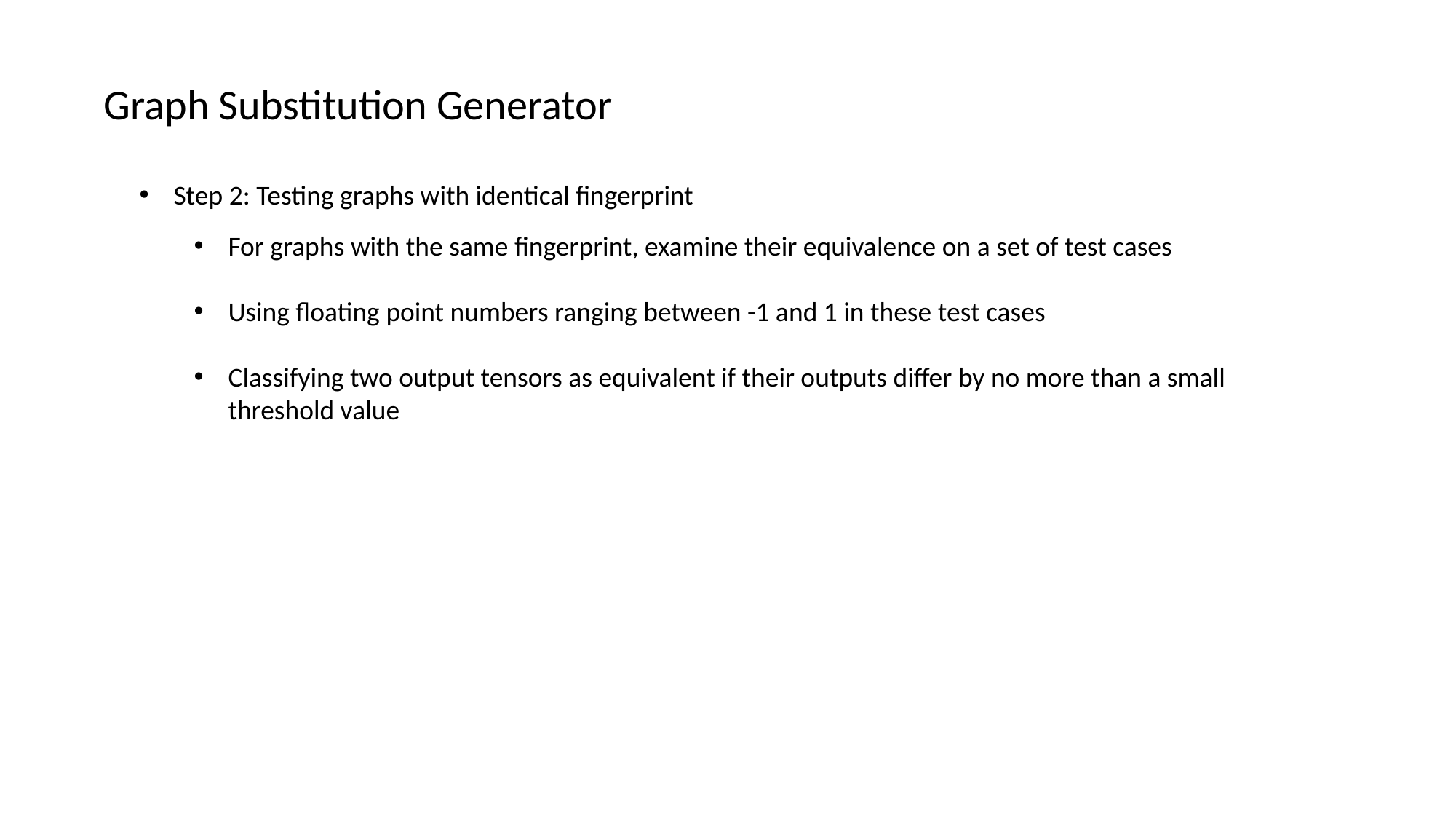

Graph Substitution Generator

Step 2: Testing graphs with identical fingerprint

For graphs with the same fingerprint, examine their equivalence on a set of test cases

Using floating point numbers ranging between -1 and 1 in these test cases

Classifying two output tensors as equivalent if their outputs differ by no more than a small threshold value